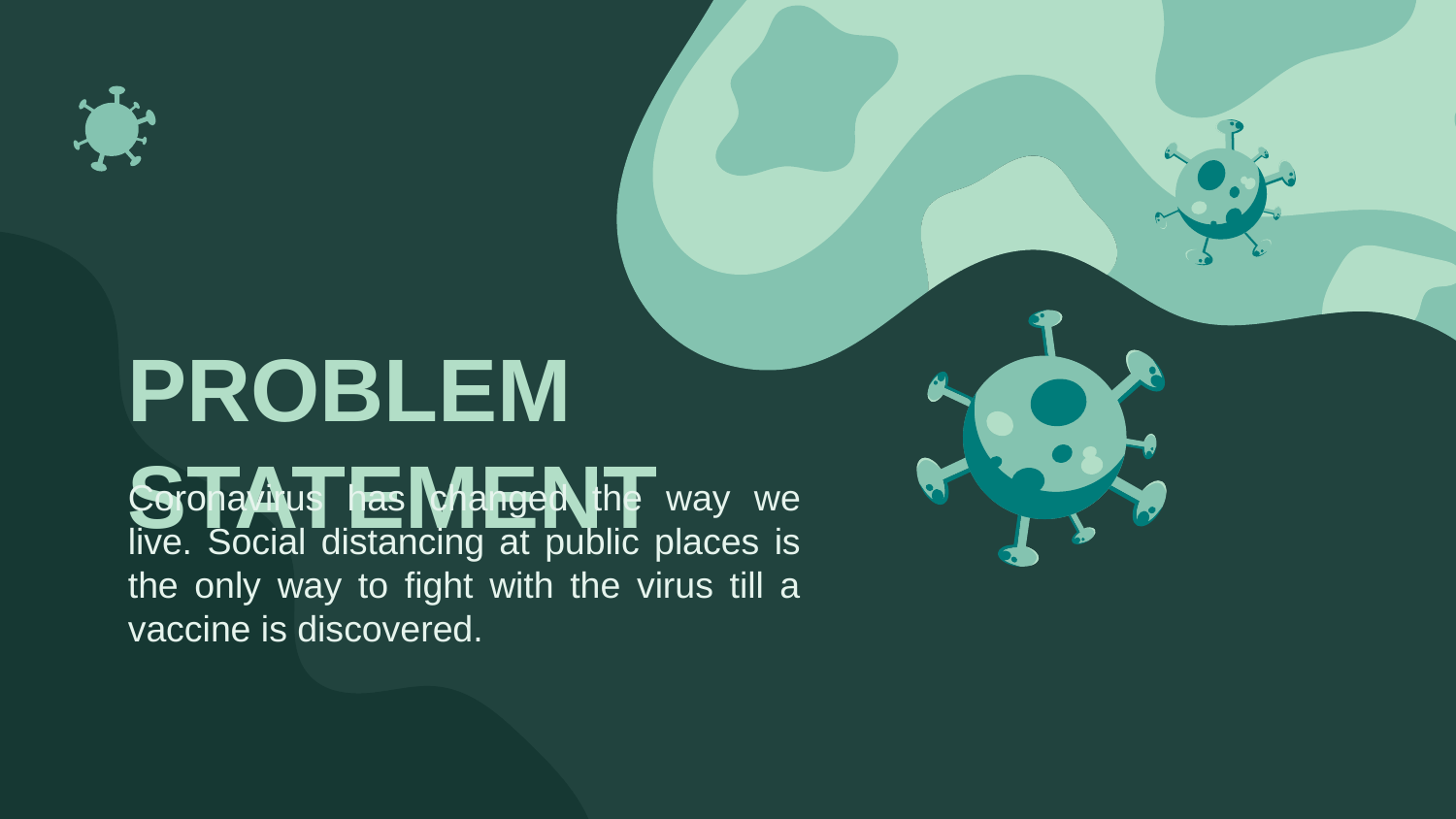

# PROBLEM STATEMENT
Coronavirus has changed the way we live. Social distancing at public places is the only way to fight with the virus till a vaccine is discovered.